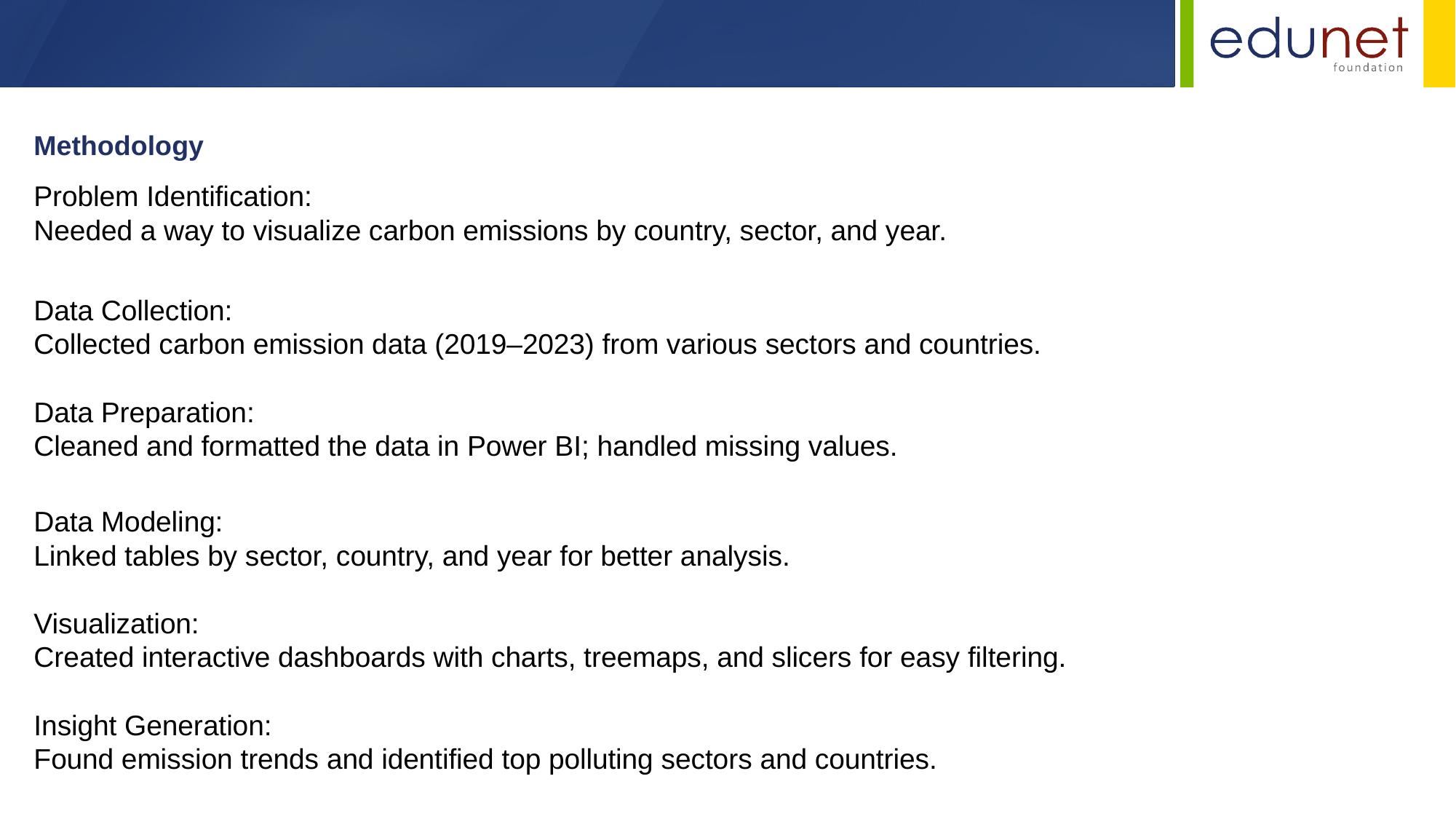

Methodology
Problem Identification:
Needed a way to visualize carbon emissions by country, sector, and year.

Data Collection:
Collected carbon emission data (2019–2023) from various sectors and countries.

Data Preparation:
Cleaned and formatted the data in Power BI; handled missing values.

Data Modeling:
Linked tables by sector, country, and year for better analysis.

Visualization:
Created interactive dashboards with charts, treemaps, and slicers for easy filtering.

Insight Generation:
Found emission trends and identified top polluting sectors and countries.